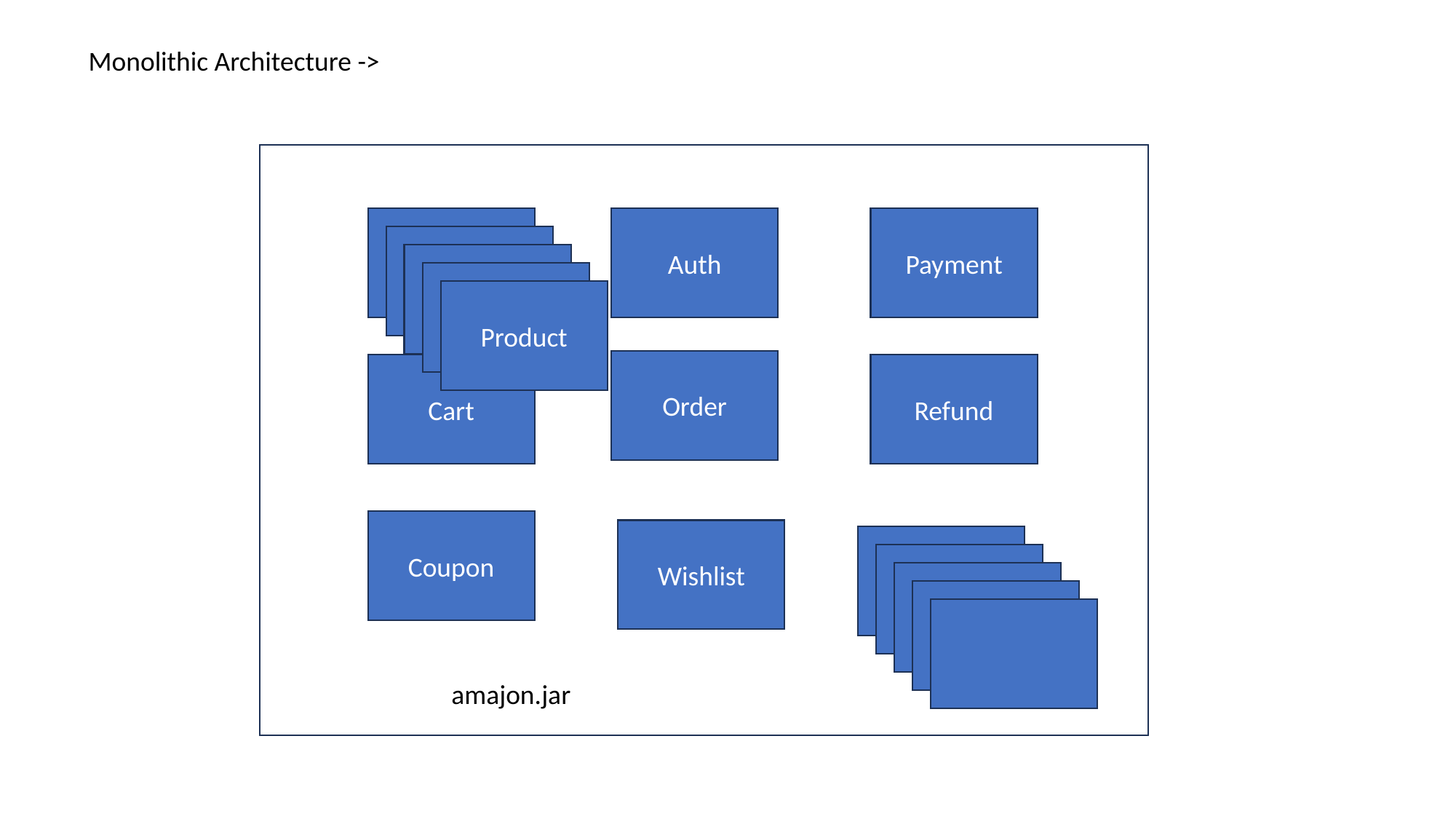

Monolithic Architecture ->

Product
Auth
Payment
Product
Product
Product
Product
Order
Cart
Refund
Coupon
Wishlist

amajon.jar